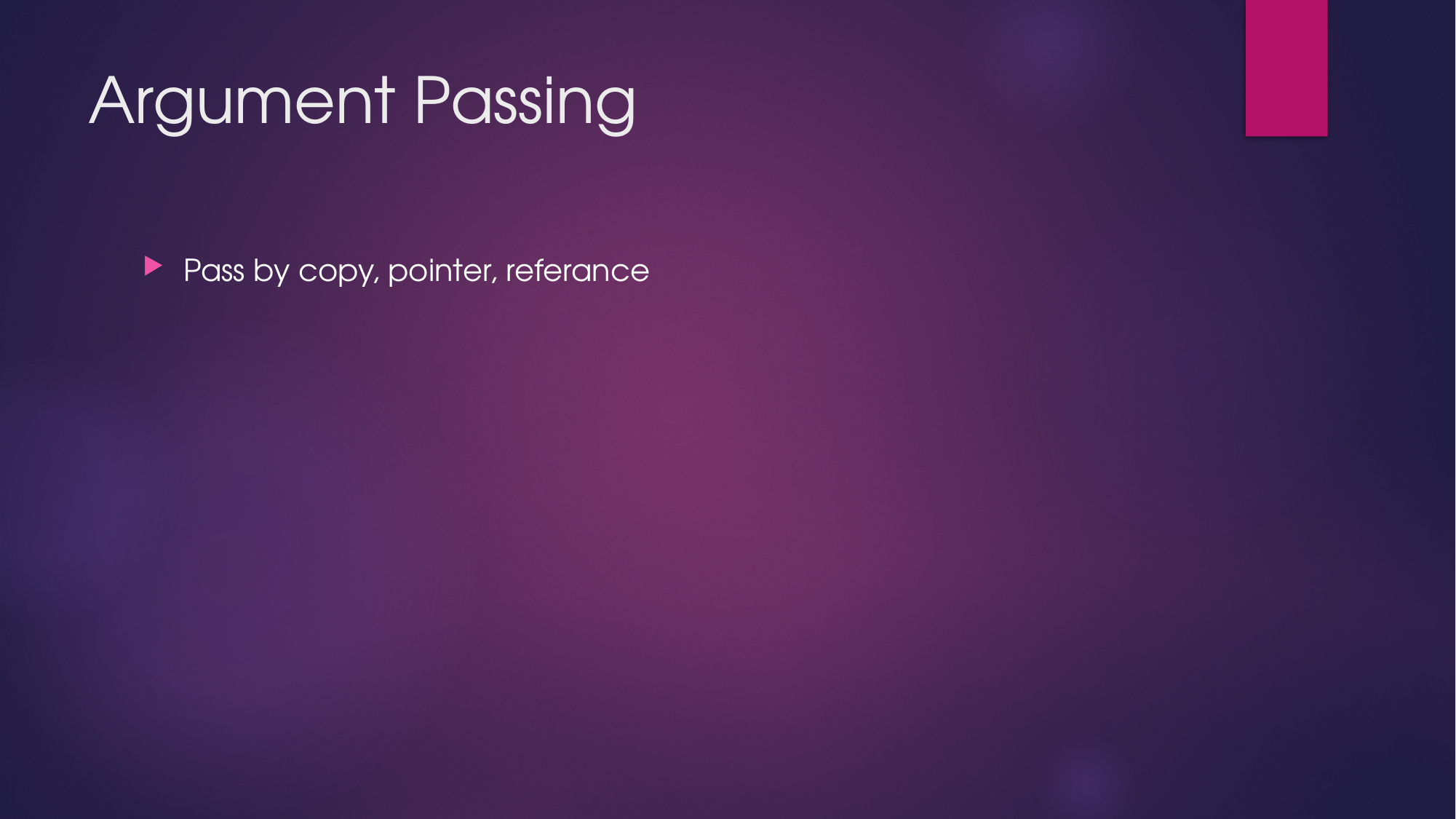

# Argument Passing
Pass by copy, pointer, referance